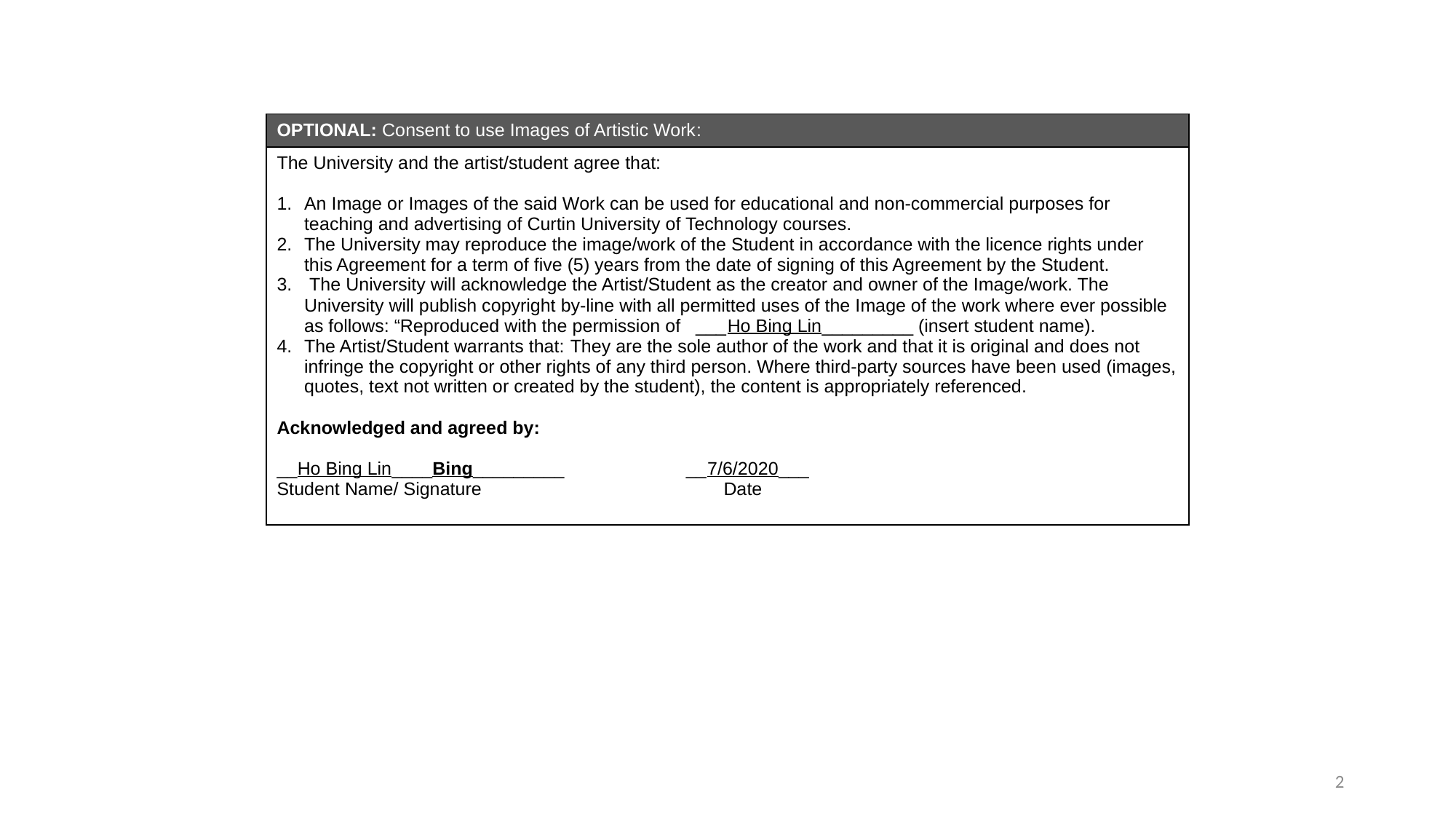

| OPTIONAL: Consent to use Images of Artistic Work: |
| --- |
| The University and the artist/student agree that: An Image or Images of the said Work can be used for educational and non-commercial purposes for teaching and advertising of Curtin University of Technology courses. The University may reproduce the image/work of the Student in accordance with the licence rights under this Agreement for a term of five (5) years from the date of signing of this Agreement by the Student.  The University will acknowledge the Artist/Student as the creator and owner of the Image/work. The University will publish copyright by-line with all permitted uses of the Image of the work where ever possible as follows: “Reproduced with the permission of \_\_\_Ho Bing Lin\_\_\_\_\_\_\_\_\_ (insert student name).) The Artist/Student warrants that: They are the sole author of the work and that it is original and does not infringe the copyright or other rights of any third person. Where third-party sources have been used (images, quotes, text not written or created by the student), the content is appropriately referenced. Acknowledged and agreed by:   \_\_Ho Bing Lin\_\_\_\_Bing\_\_\_\_\_\_\_\_\_ \_\_7/6/2020\_\_\_ Student Name/ Signature Date |
2